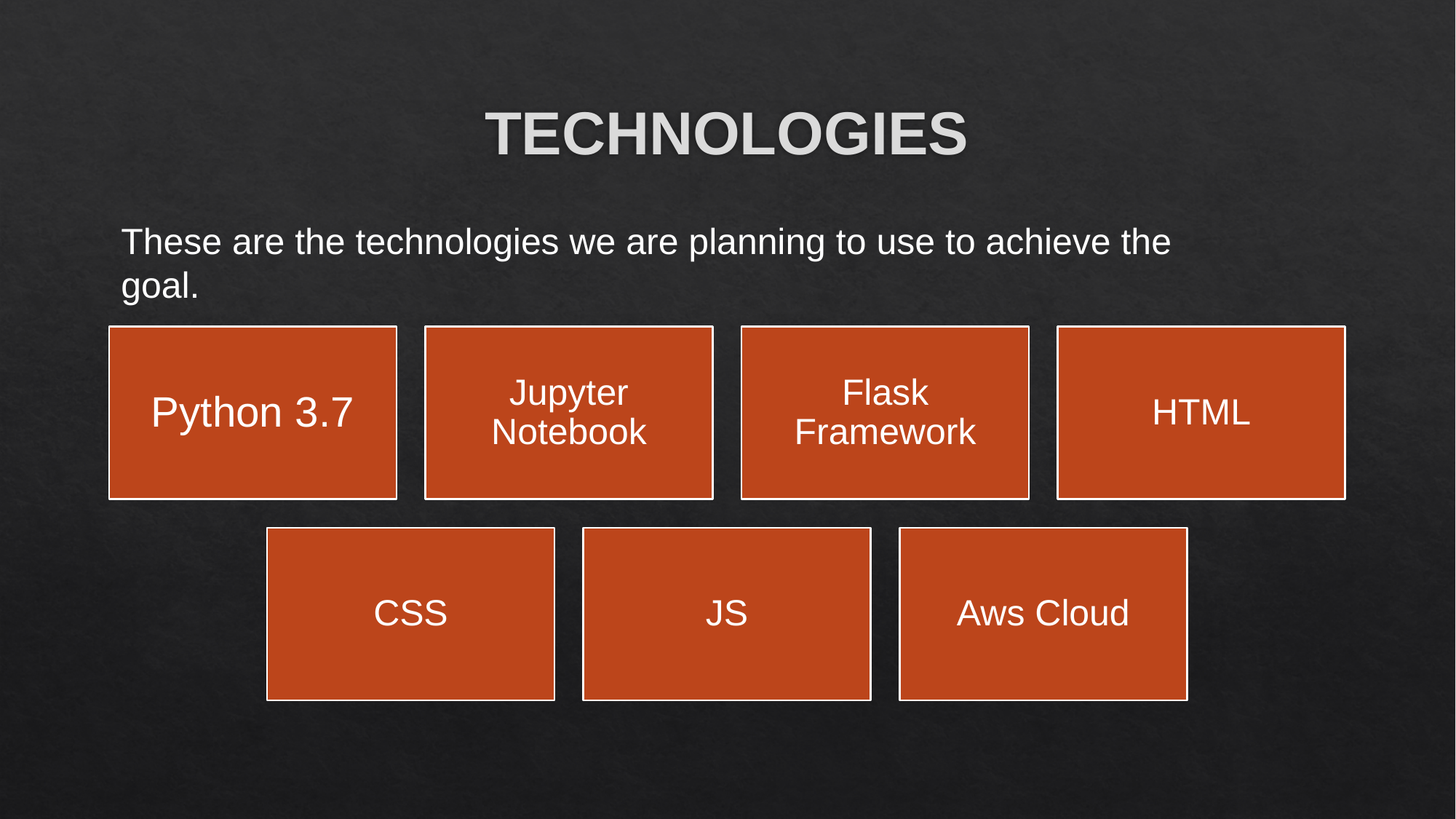

# TECHNOLOGIES
These are the technologies we are planning to use to achieve the goal.

Python 3.7
Jupyter Notebook
Flask Framework
HTML
CSS
JS
Aws Cloud